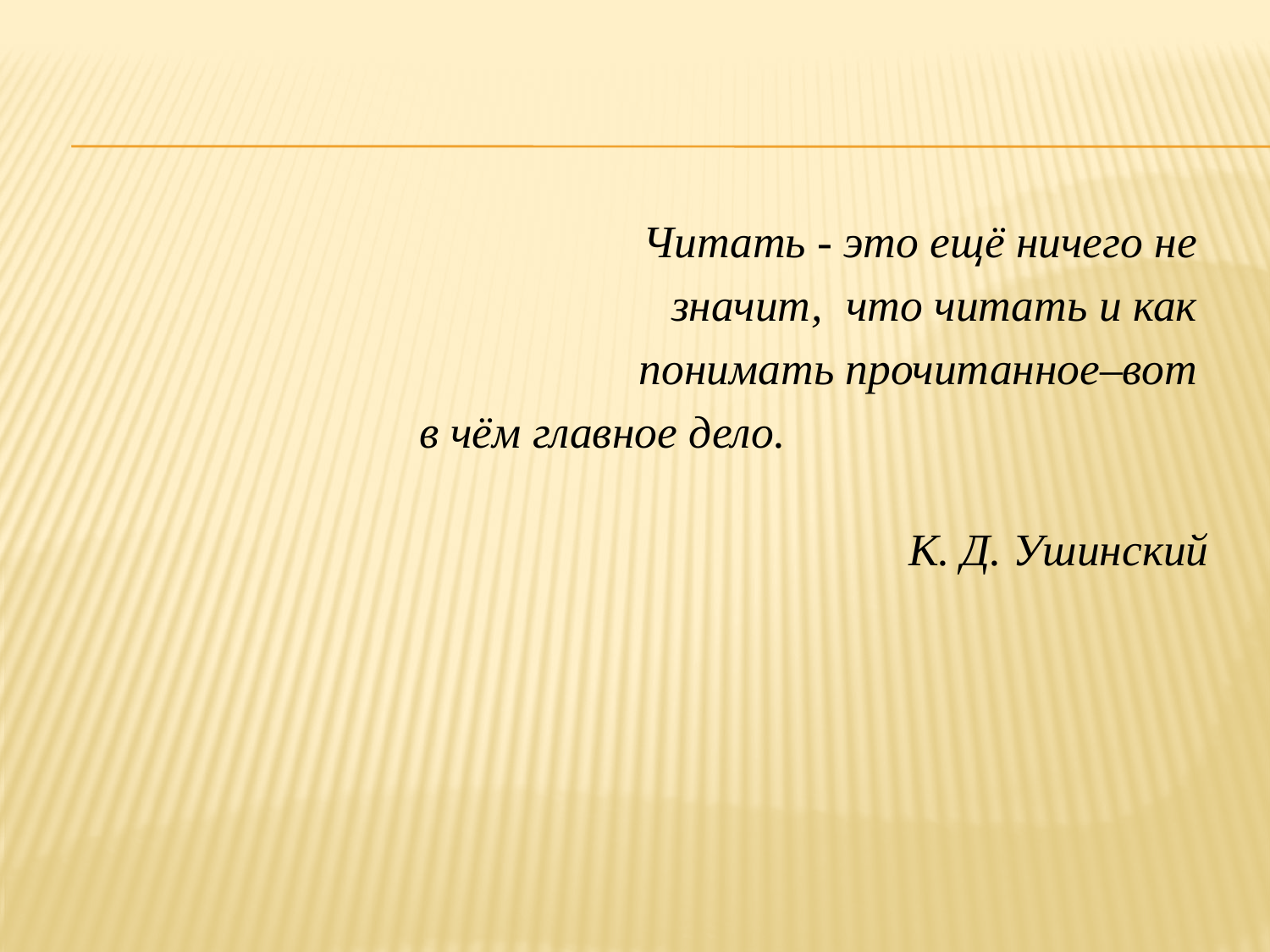

Читать - это ещё ничего не
значит,  что читать и как
понимать прочитанное–вот
в чём главное дело.
К. Д. Ушинский